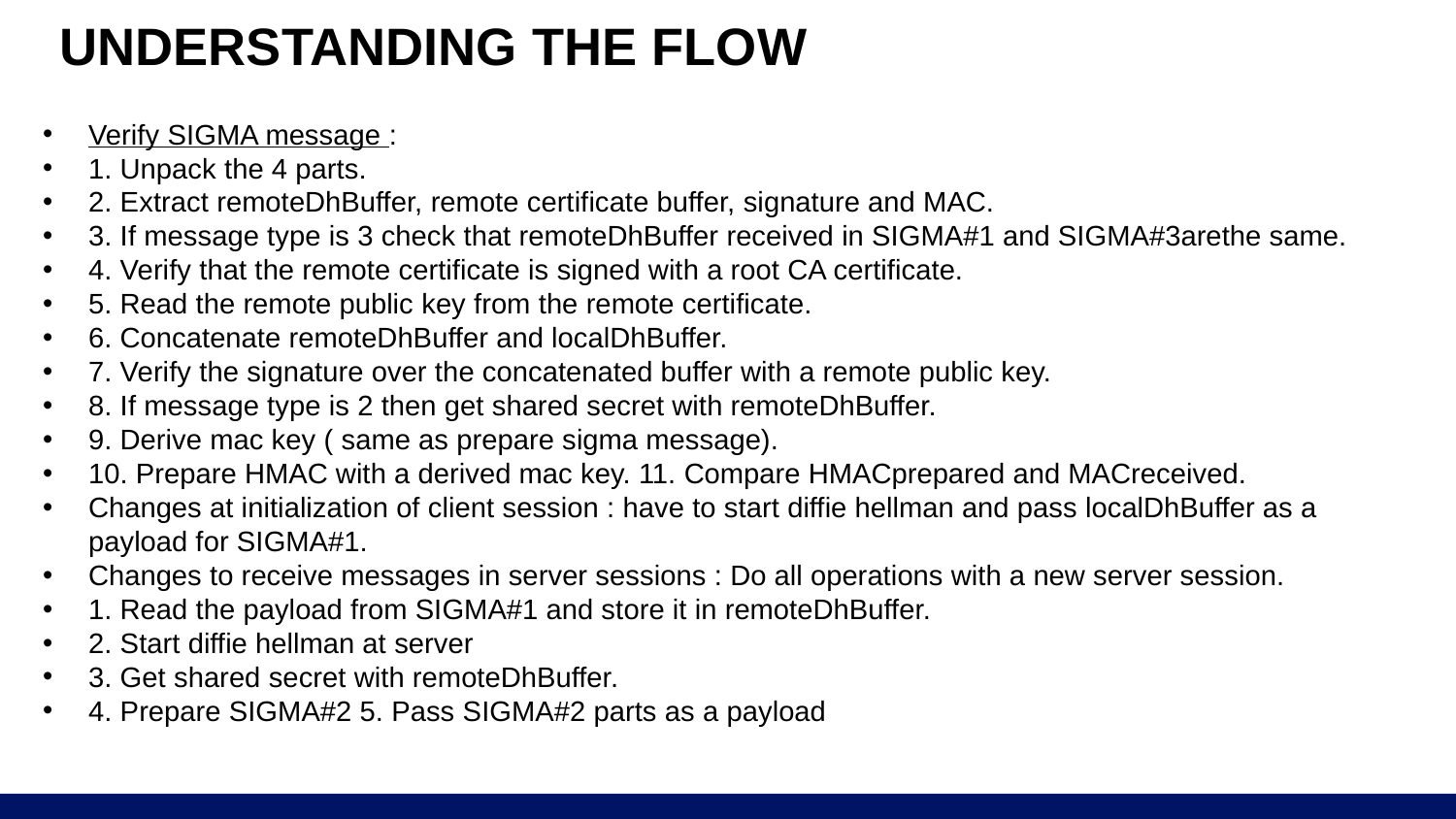

# UNDERSTANDING THE FLOW
Verify SIGMA message :
1. Unpack the 4 parts.
2. Extract remoteDhBuffer, remote certificate buffer, signature and MAC.
3. If message type is 3 check that remoteDhBuffer received in SIGMA#1 and SIGMA#3arethe same.
4. Verify that the remote certificate is signed with a root CA certificate.
5. Read the remote public key from the remote certificate.
6. Concatenate remoteDhBuffer and localDhBuffer.
7. Verify the signature over the concatenated buffer with a remote public key.
8. If message type is 2 then get shared secret with remoteDhBuffer.
9. Derive mac key ( same as prepare sigma message).
10. Prepare HMAC with a derived mac key. 11. Compare HMACprepared and MACreceived.
Changes at initialization of client session : have to start diffie hellman and pass localDhBuffer as a payload for SIGMA#1.
Changes to receive messages in server sessions : Do all operations with a new server session.
1. Read the payload from SIGMA#1 and store it in remoteDhBuffer.
2. Start diffie hellman at server
3. Get shared secret with remoteDhBuffer.
4. Prepare SIGMA#2 5. Pass SIGMA#2 parts as a payload